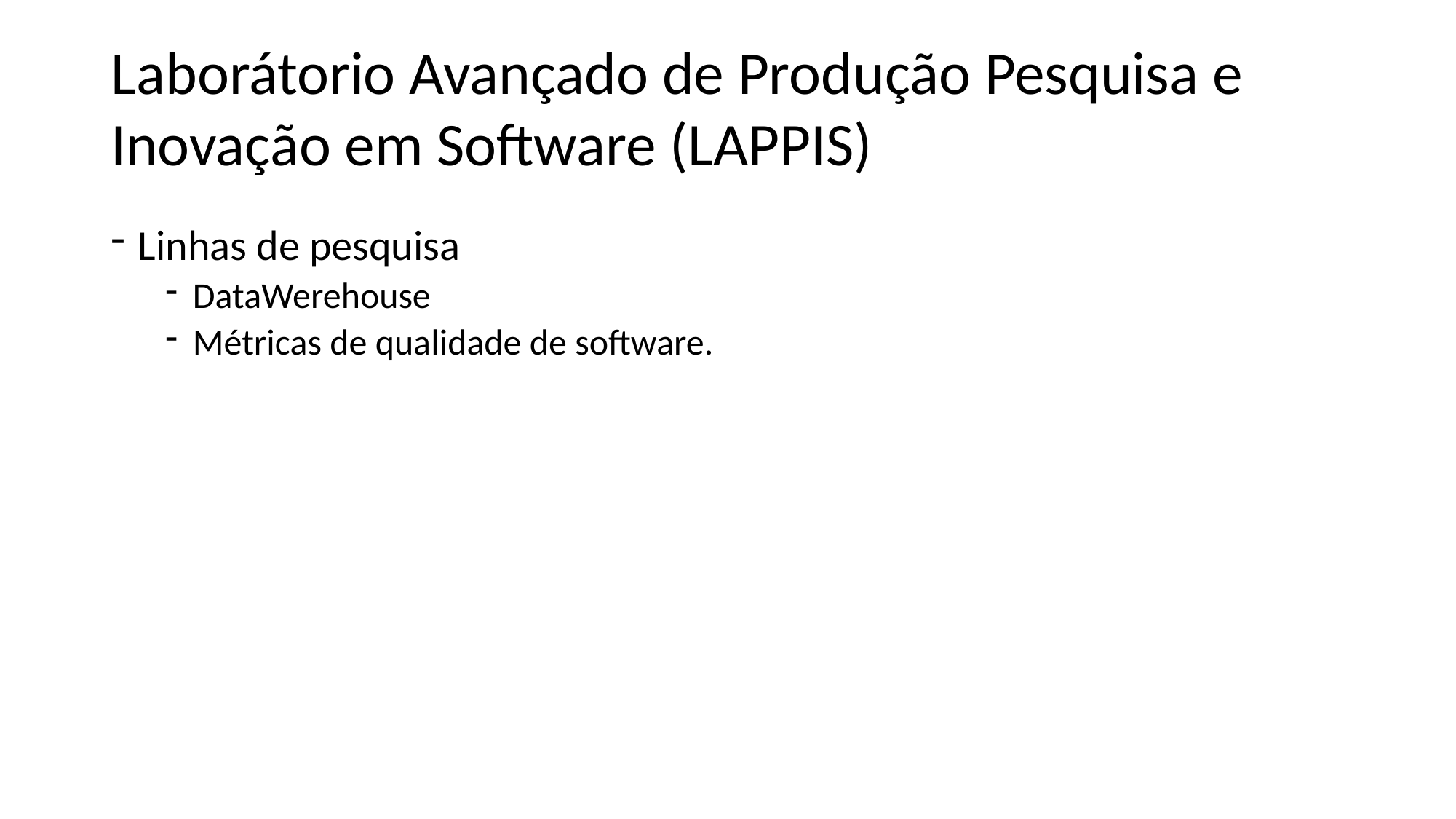

# Laborátorio Avançado de Produção Pesquisa e Inovação em Software (LAPPIS)
Linhas de pesquisa
DataWerehouse
Métricas de qualidade de software.